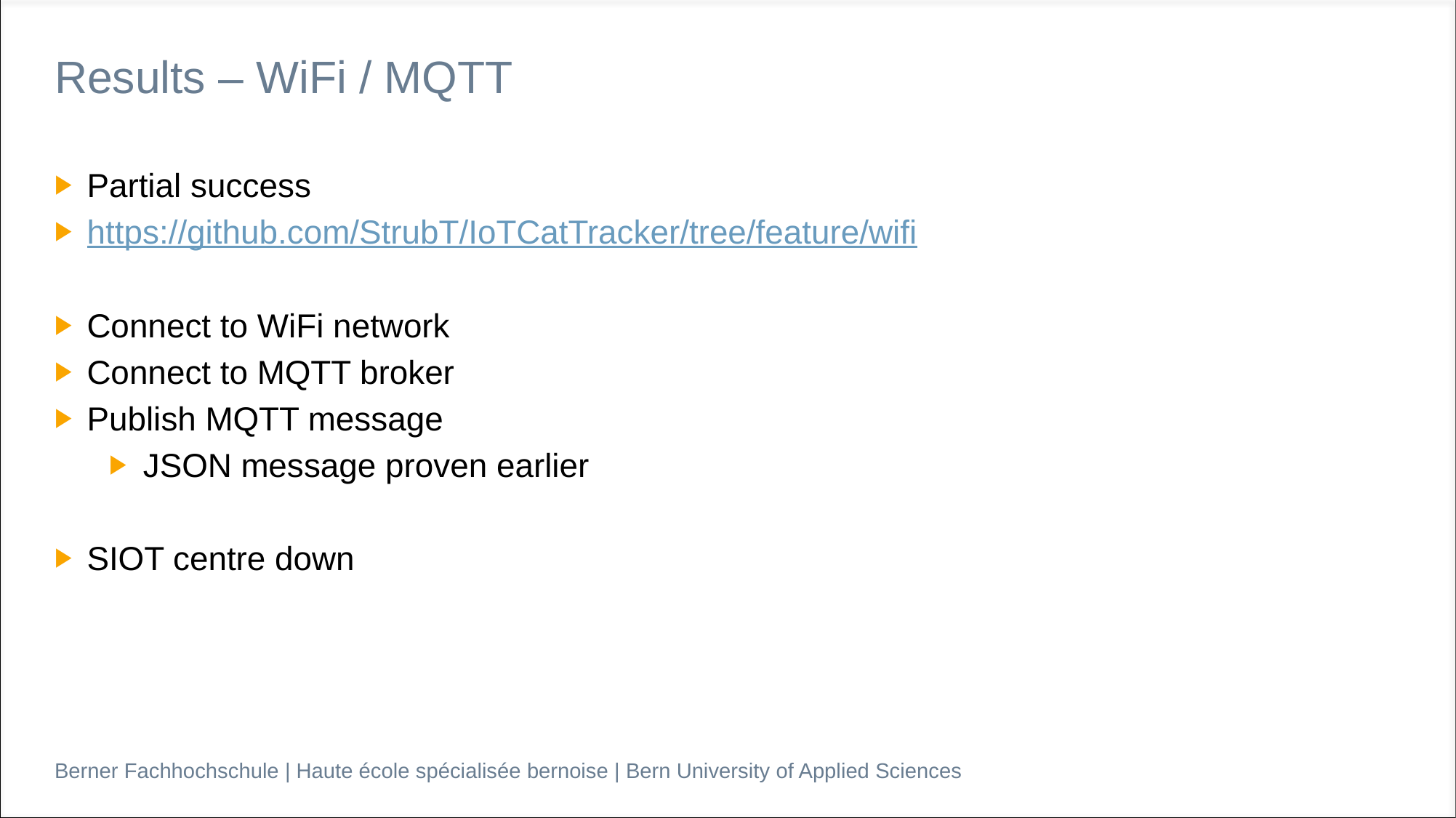

# Results – WiFi / MQTT
Partial success
https://github.com/StrubT/IoTCatTracker/tree/feature/wifi

Connect to WiFi network
Connect to MQTT broker
Publish MQTT message
JSON message proven earlier

SIOT centre down